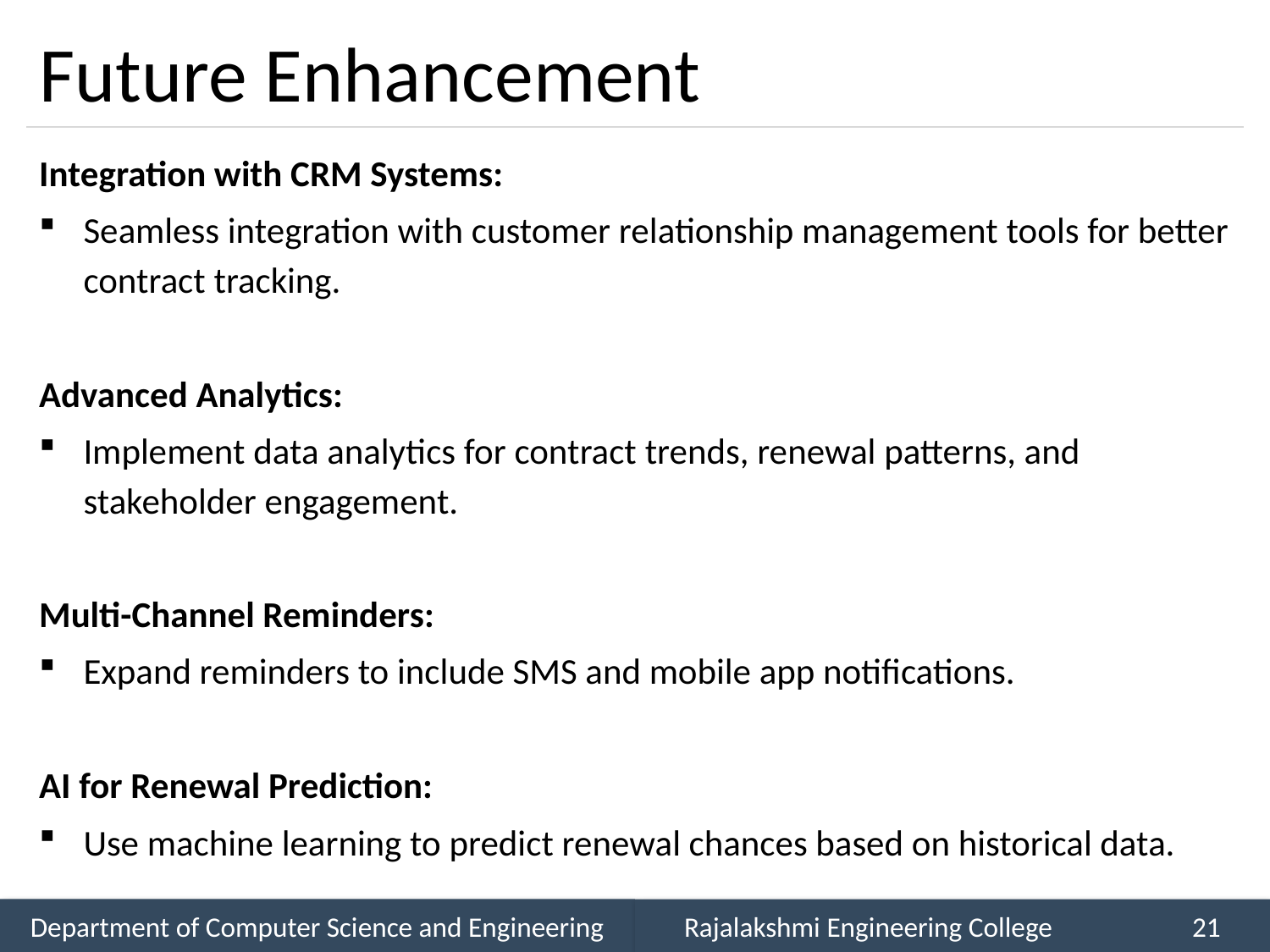

# Future Enhancement
Integration with CRM Systems:
Seamless integration with customer relationship management tools for better contract tracking.

Advanced Analytics:
Implement data analytics for contract trends, renewal patterns, and stakeholder engagement.

Multi-Channel Reminders:
Expand reminders to include SMS and mobile app notifications.

AI for Renewal Prediction:
Use machine learning to predict renewal chances based on historical data.